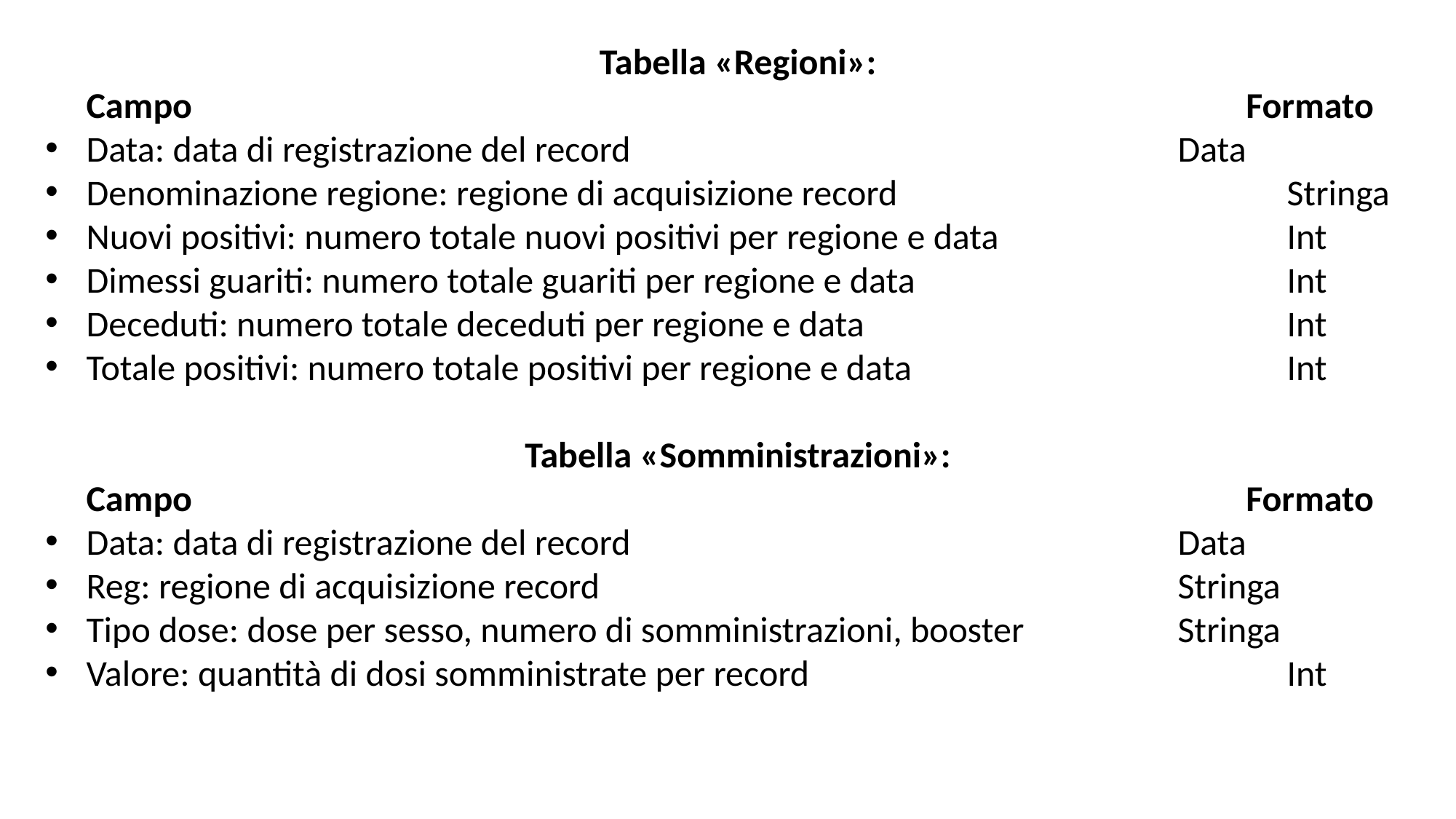

Tabella «Regioni»:
     Campo 										Formato
Data: data di registrazione del record						Data
Denominazione regione: regione di acquisizione record				Stringa
Nuovi positivi: numero totale nuovi positivi per regione e data			Int
Dimessi guariti: numero totale guariti per regione e data				Int
Deceduti: numero totale deceduti per regione e data				Int
Totale positivi: numero totale positivi per regione e data				Int

Tabella «Somministrazioni»:
     Campo 										Formato
Data: data di registrazione del record						Data
Reg: regione di acquisizione record						Stringa
Tipo dose: dose per sesso, numero di somministrazioni, booster 		Stringa
Valore: quantità di dosi somministrate per record					Int